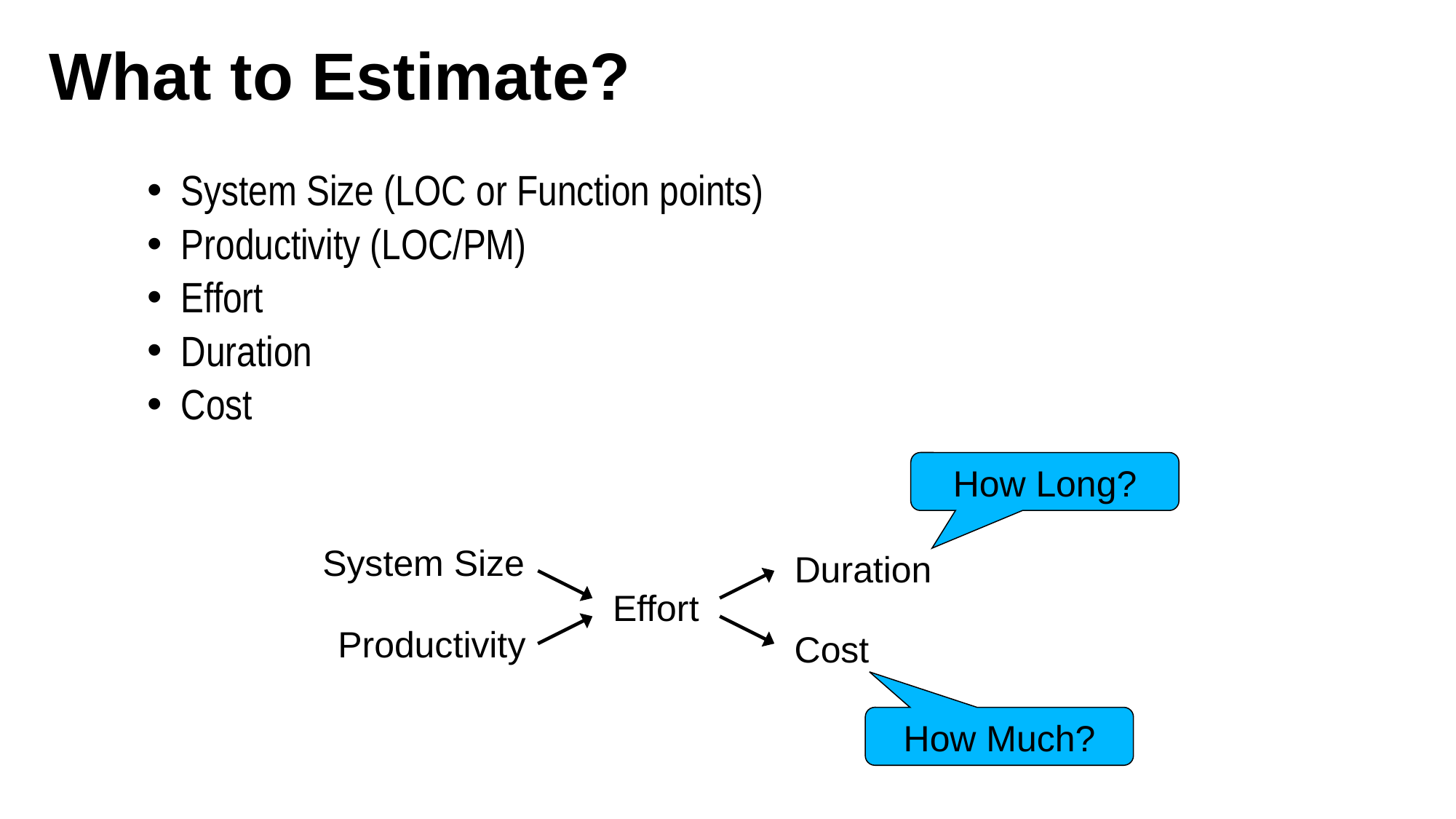

# What to Estimate?
System Size (LOC or Function points)
Productivity (LOC/PM)
Effort
Duration
Cost

How Long?
System Size
Duration

Effort
Productivity

Cost
How Much?